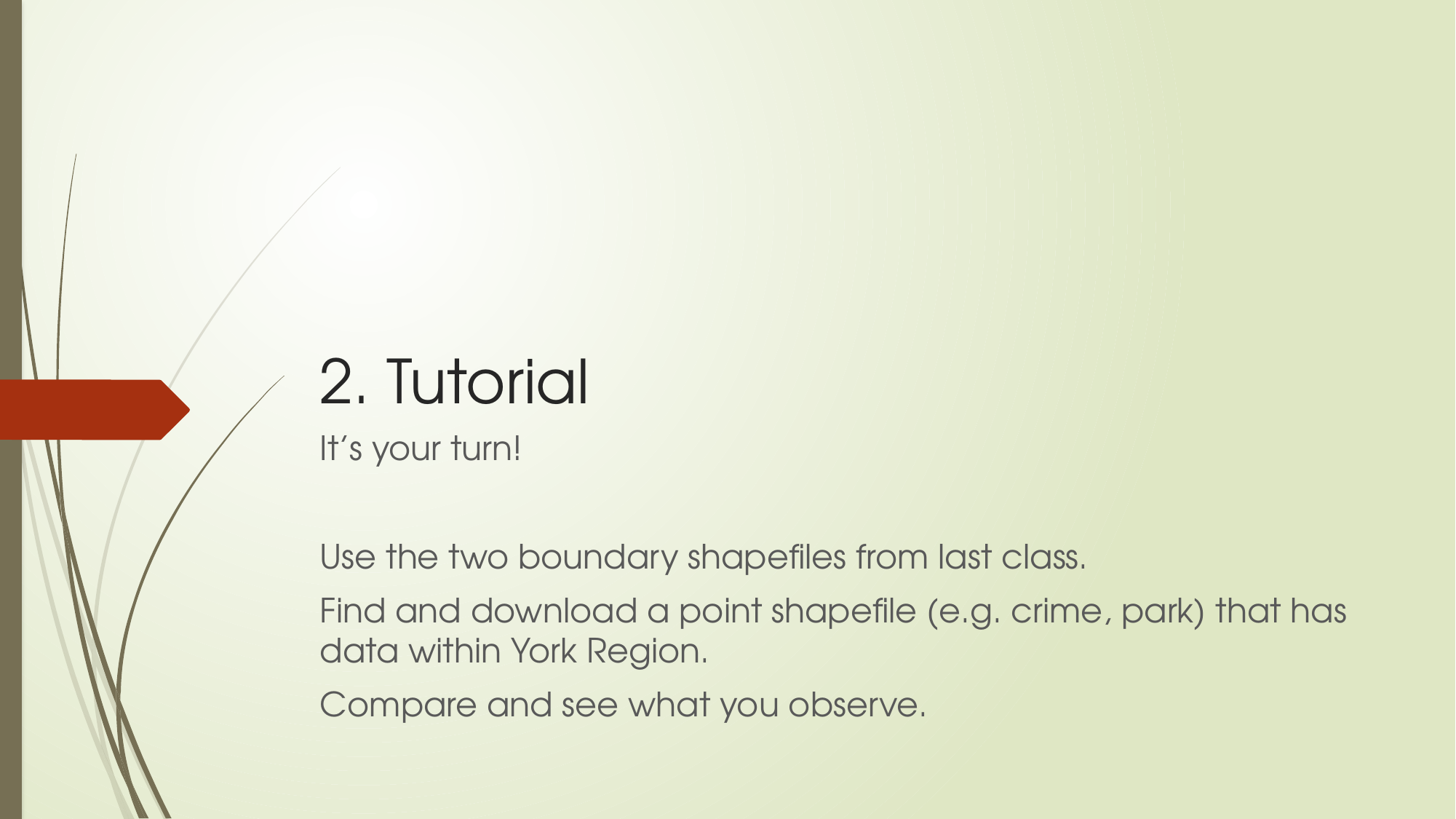

# 2. Tutorial
It’s your turn!

Use the two boundary shapefiles from last class.
Find and download a point shapefile (e.g. crime, park) that has data within York Region.
Compare and see what you observe.